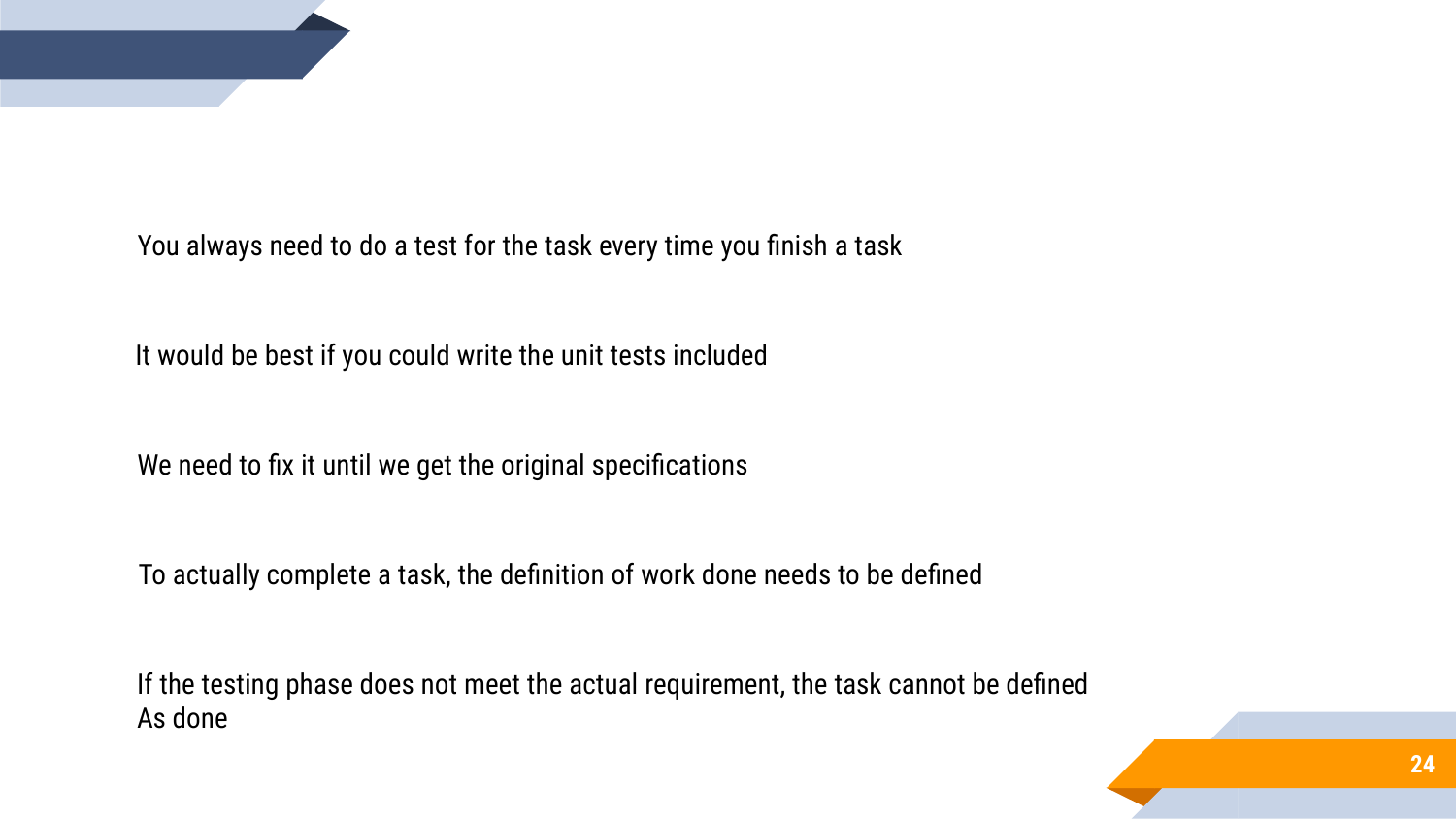

You always need to do a test for the task every time you finish a task
It would be best if you could write the unit tests included
We need to fix it until we get the original specifications
To actually complete a task, the definition of work done needs to be defined
If the testing phase does not meet the actual requirement, the task cannot be defined
As done
24